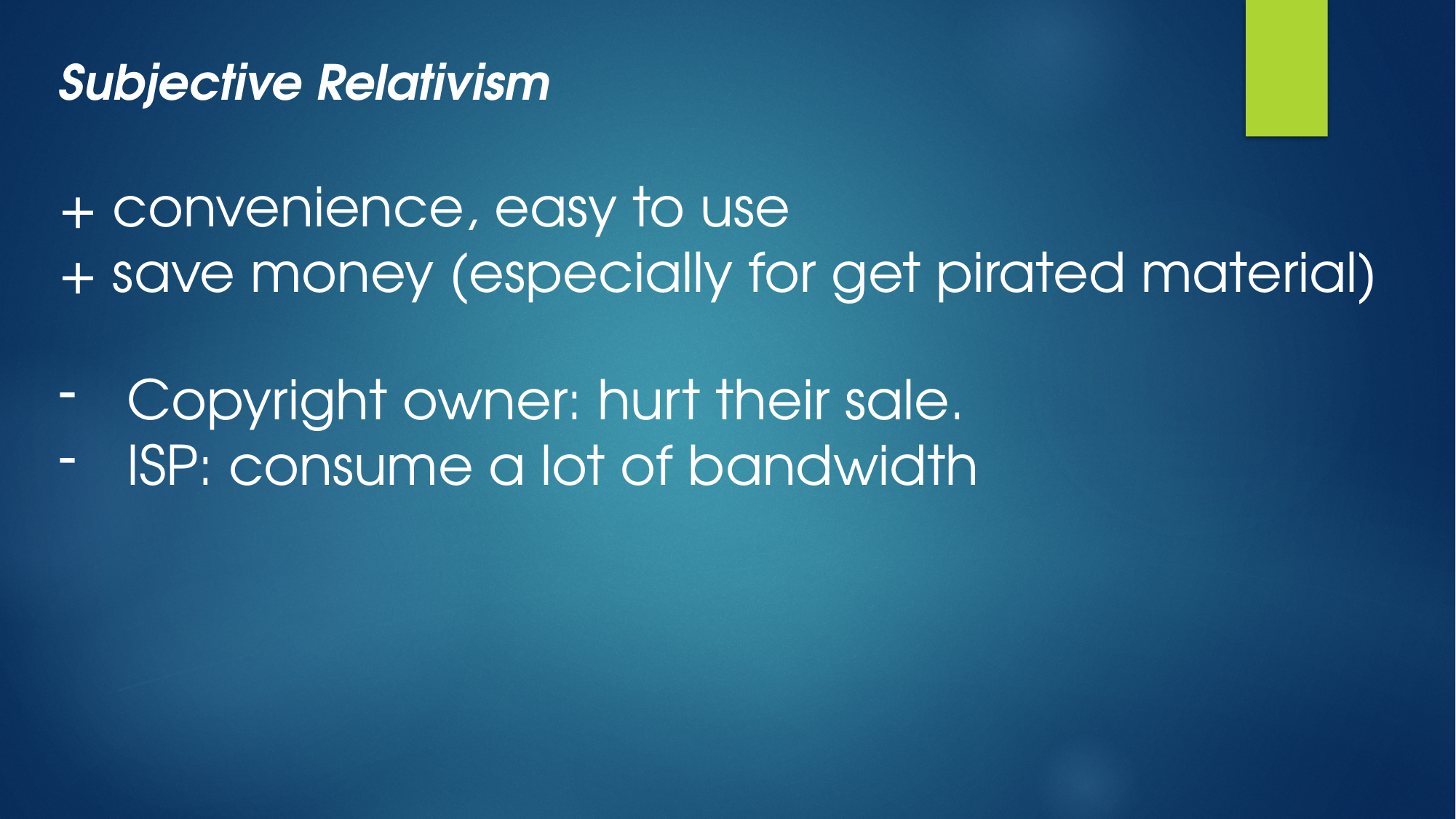

Subjective Relativism
+ convenience, easy to use
+ save money (especially for get pirated material)
Copyright owner: hurt their sale.
ISP: consume a lot of bandwidth